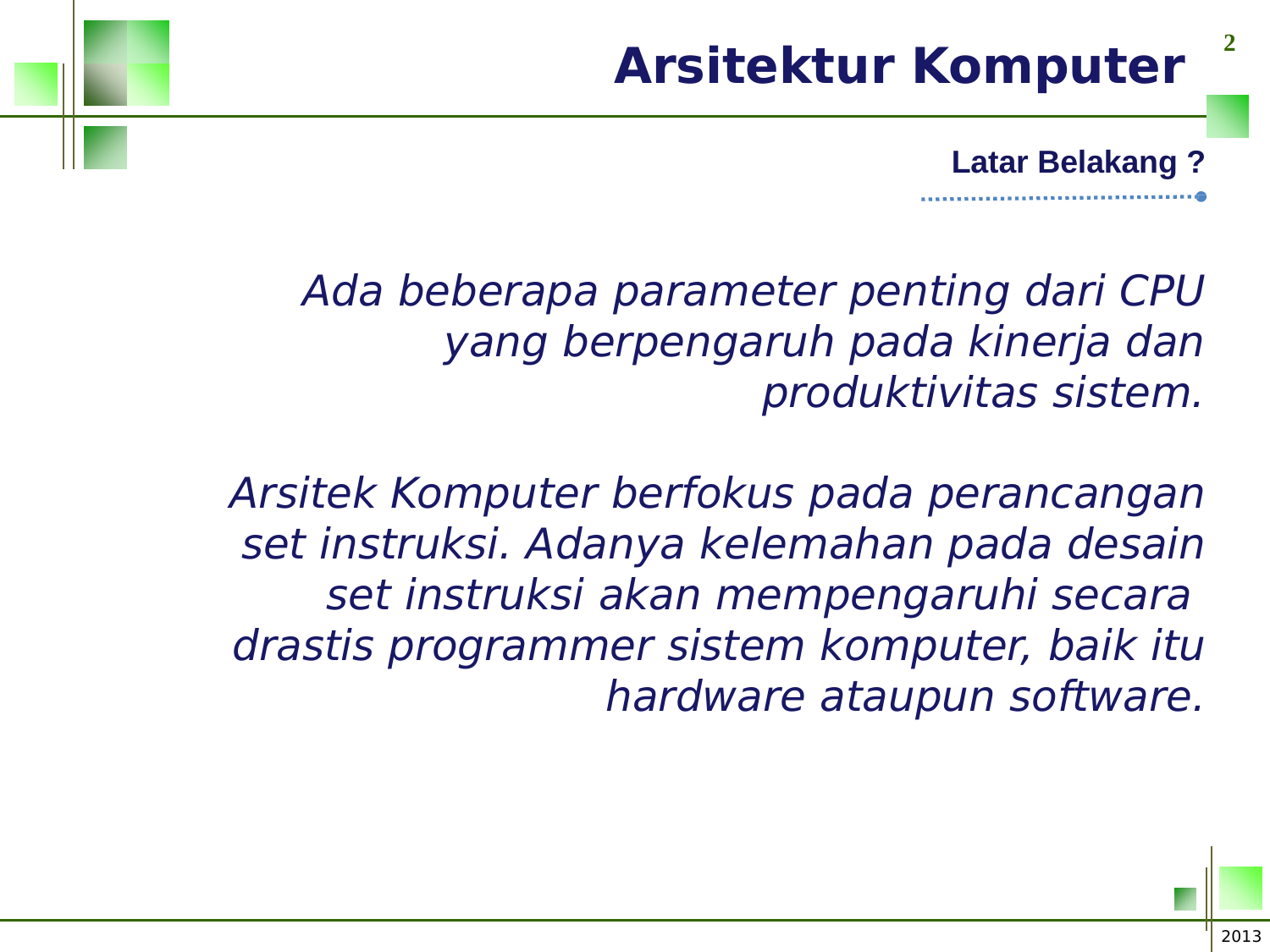

2
# Arsitektur Komputer
Latar Belakang ?

Ada beberapa parameter penting dari CPU
yang berpengaruh pada kinerja dan
produktivitas sistem.

Arsitek Komputer berfokus pada perancangan  set instruksi. Adanya kelemahan pada desain  set instruksi akan mempengaruhi secara  drastis programmer sistem komputer, baik itu
hardware ataupun software.

2013